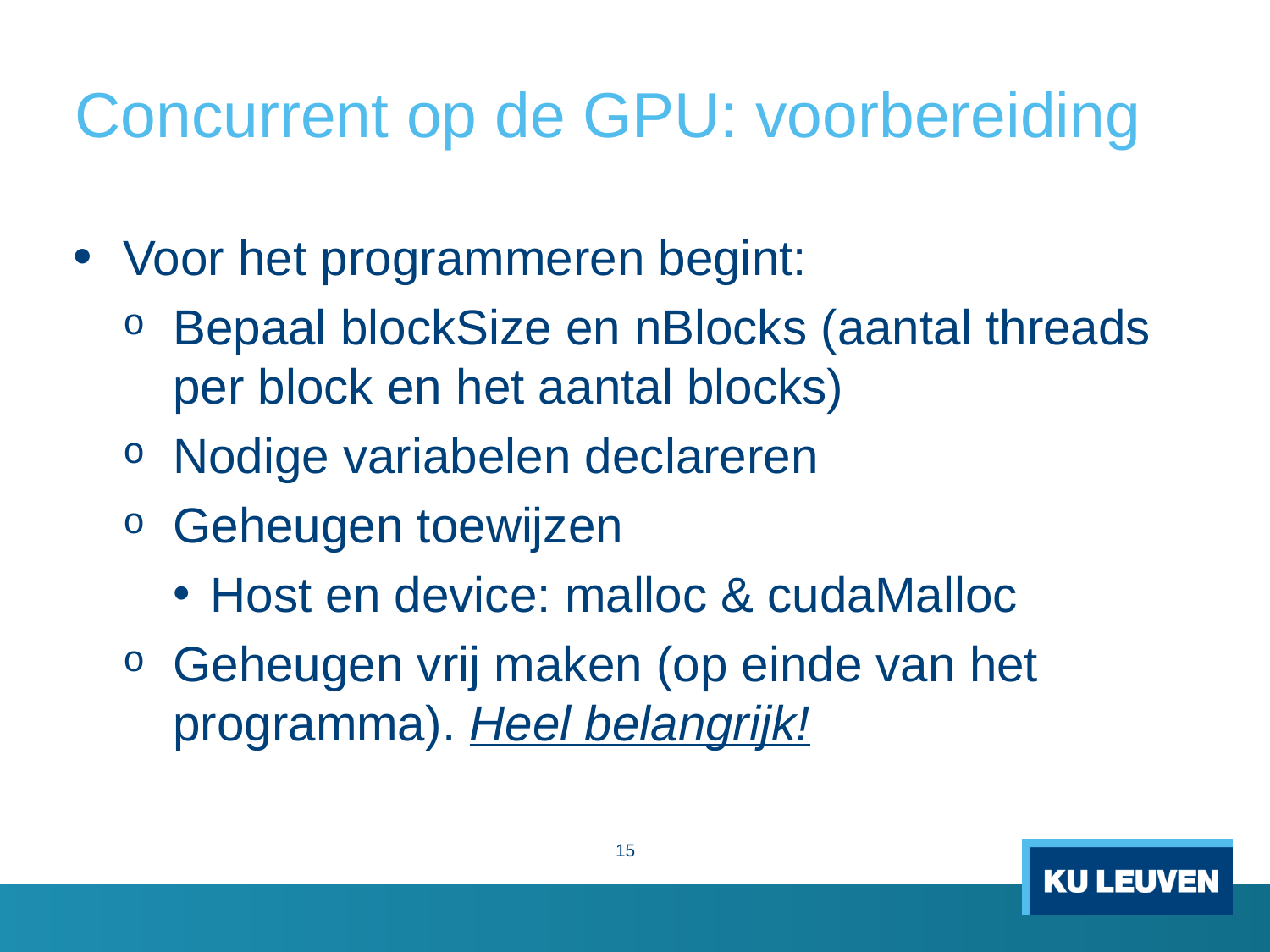

# Concurrent op de GPU: voorbereiding
Voor het programmeren begint:
Bepaal blockSize en nBlocks (aantal threads per block en het aantal blocks)
Nodige variabelen declareren
Geheugen toewijzen
Host en device: malloc & cudaMalloc
Geheugen vrij maken (op einde van het programma). Heel belangrijk!

15